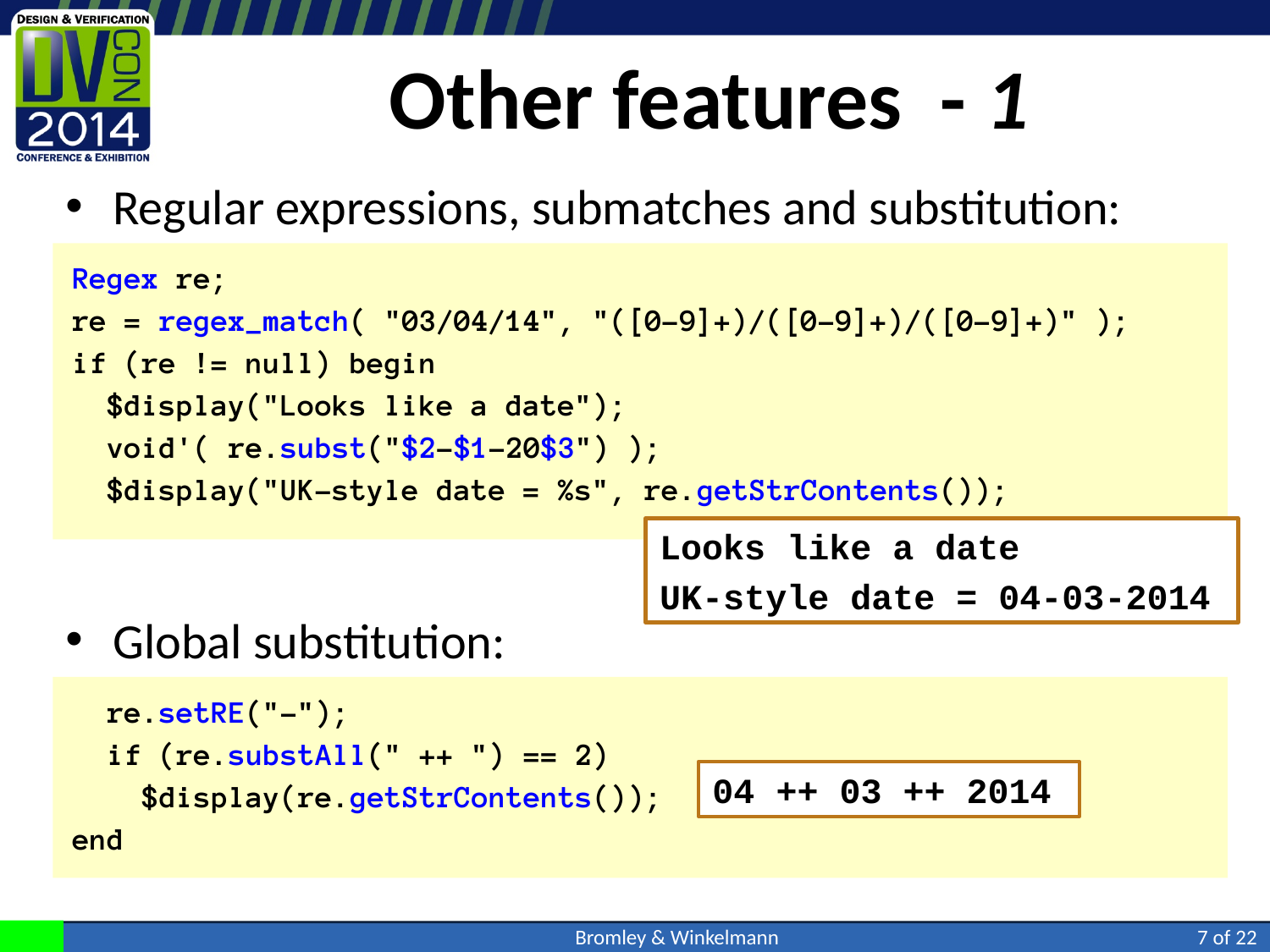

# Other features  - 1
Regular expressions, submatches and substitution:
Regex re;
re = regex_match( "03/04/14", "([0-9]+)/([0-9]+)/([0-9]+)" );
if (re != null) begin
  $display("Looks like a date");
  void'( re.subst("$2-$1-20$3") );
  $display("UK-style date = %s", re.getStrContents());
Looks like a date
UK-style date = 04-03-2014
Global substitution:
  re.setRE("-");
  if (re.substAll(" ++ ") == 2)
    $display(re.getStrContents());
end
04 ++ 03 ++ 2014